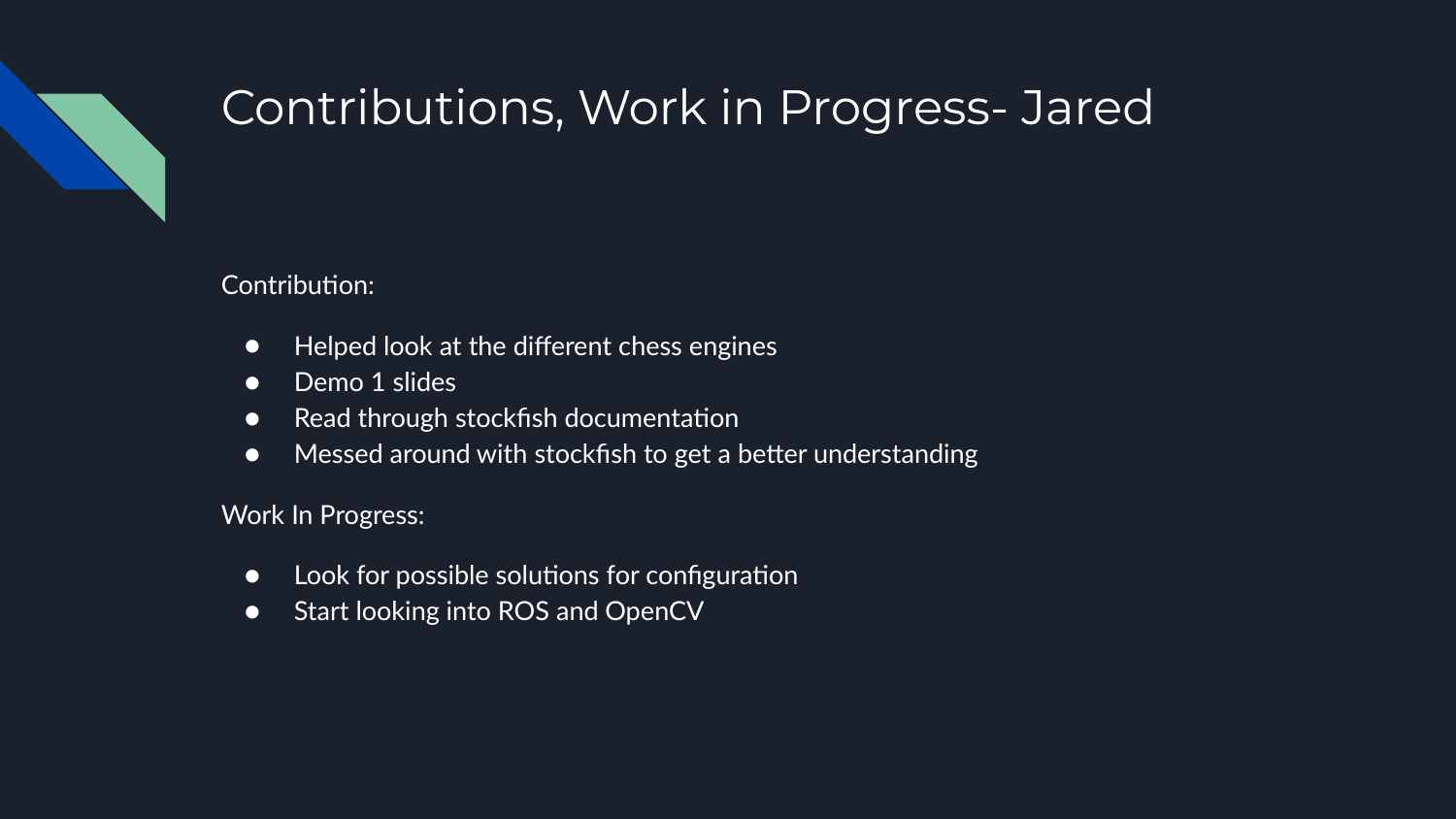

# Contributions, Work in Progress- Jared

Contribution:
Helped look at the different chess engines
Demo 1 slides
Read through stockfish documentation
Messed around with stockfish to get a better understanding
Work In Progress:
Look for possible solutions for configuration
Start looking into ROS and OpenCV